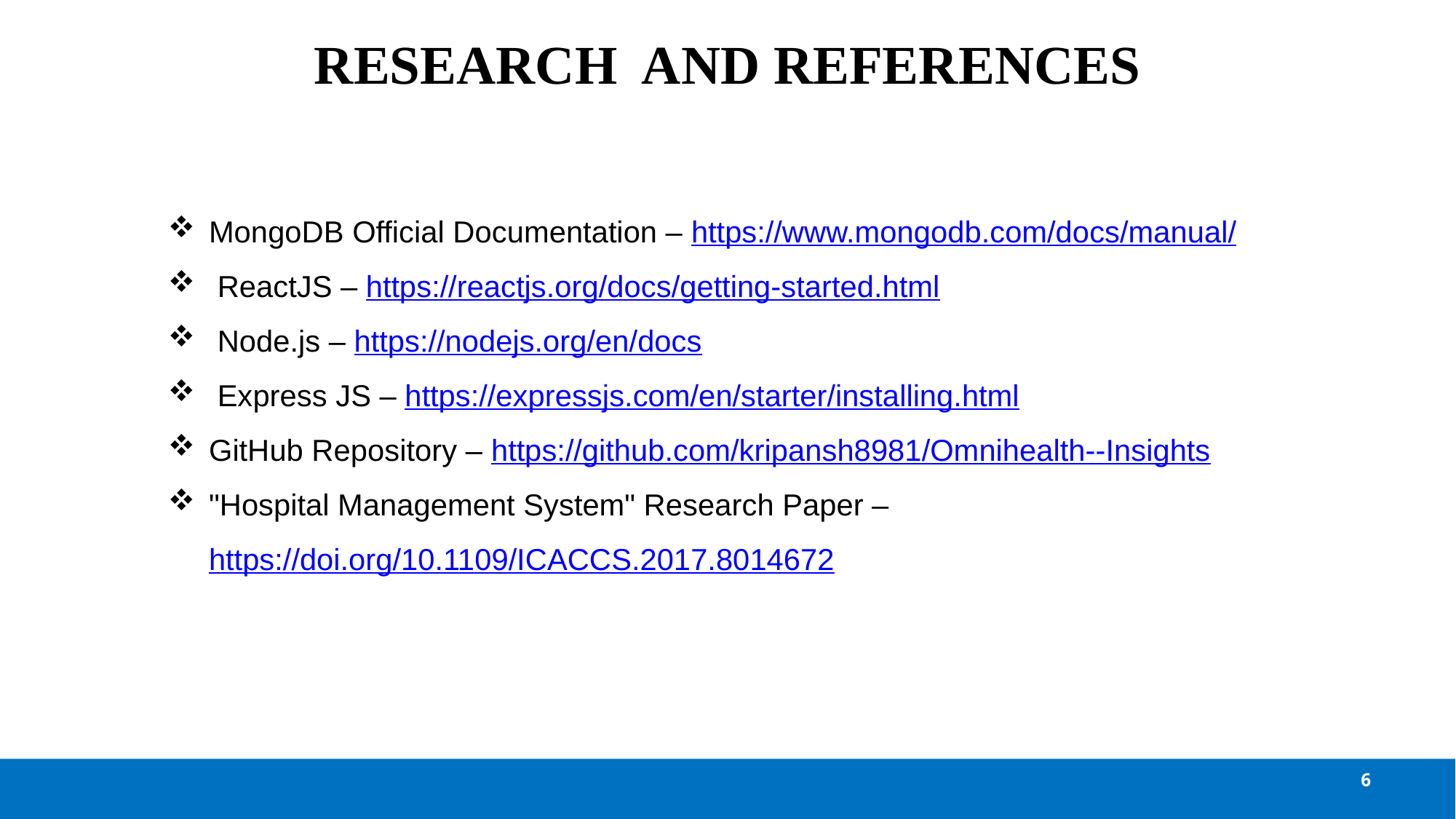

# RESEARCH  AND REFERENCES

MongoDB Official Documentation – https://www.mongodb.com/docs/manual/
 ReactJS – https://reactjs.org/docs/getting-started.html
 Node.js – https://nodejs.org/en/docs
 Express JS – https://expressjs.com/en/starter/installing.html
GitHub Repository – https://github.com/kripansh8981/Omnihealth--Insights
"Hospital Management System" Research Paper – https://doi.org/10.1109/ICACCS.2017.8014672

6